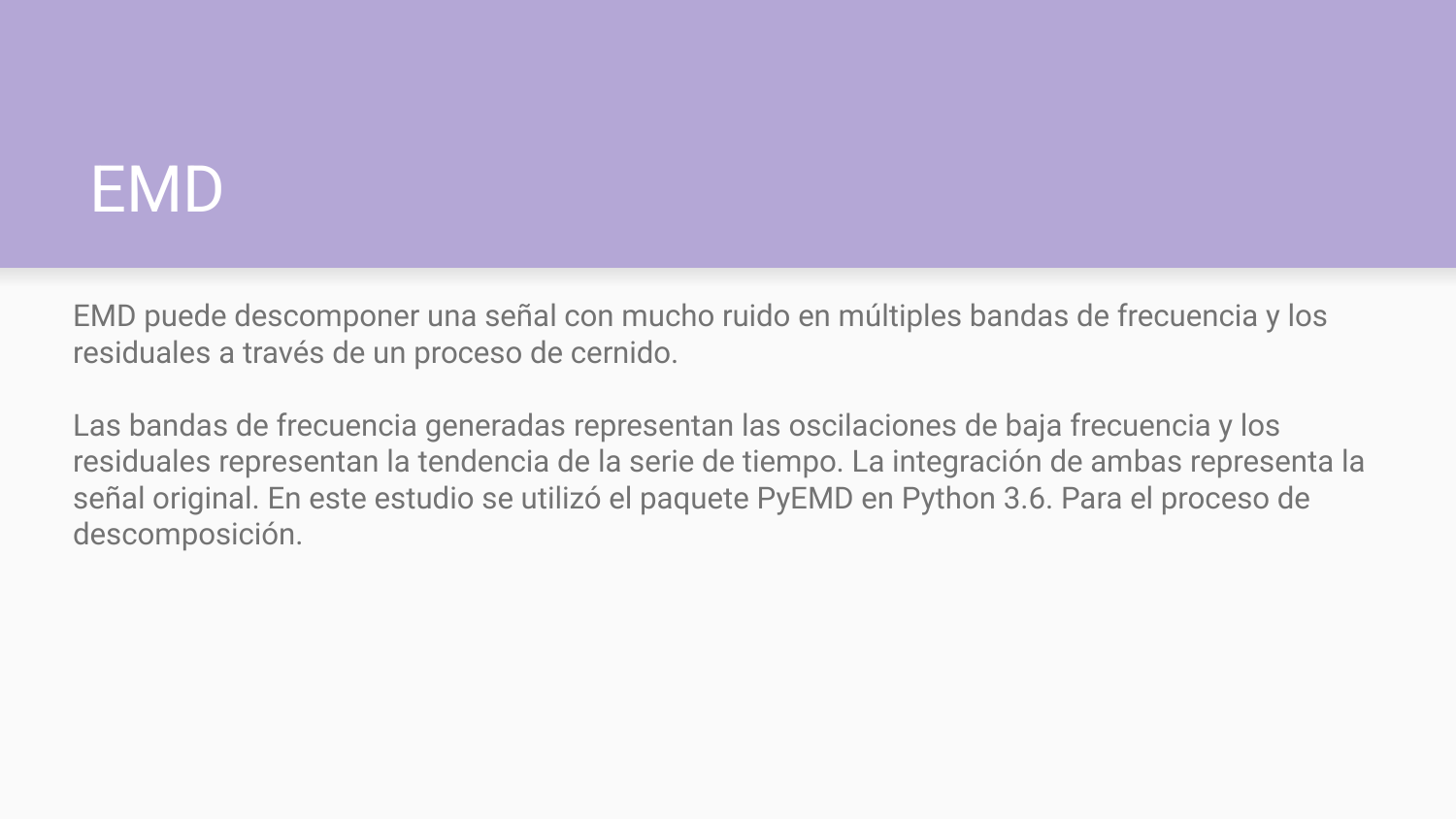

# EMD
EMD puede descomponer una señal con mucho ruido en múltiples bandas de frecuencia y los residuales a través de un proceso de cernido.

Las bandas de frecuencia generadas representan las oscilaciones de baja frecuencia y los residuales representan la tendencia de la serie de tiempo. La integración de ambas representa la señal original. En este estudio se utilizó el paquete PyEMD en Python 3.6. Para el proceso de descomposición.